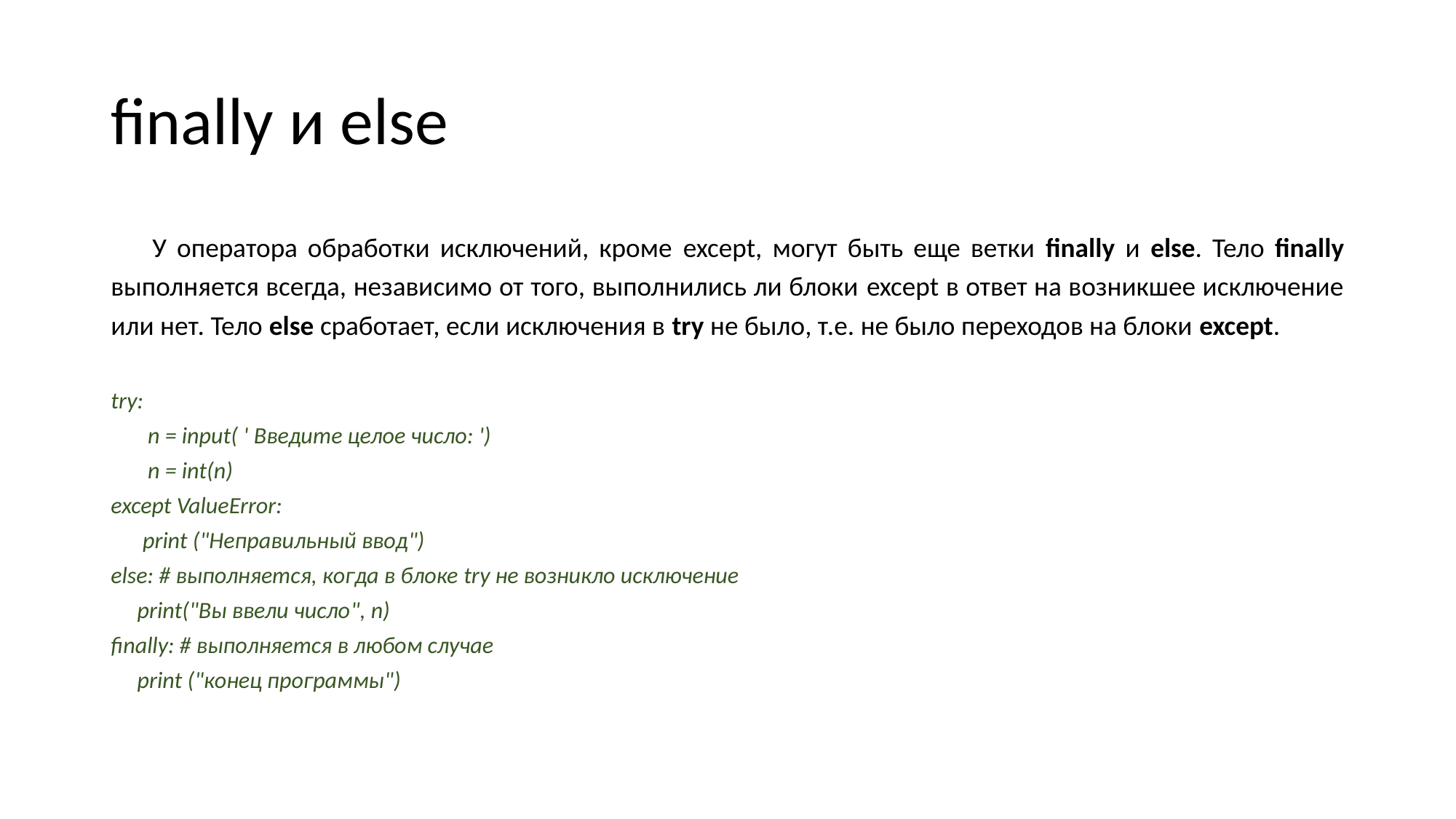

# finally и else
    У оператора обработки исключений, кроме except, могут быть еще ветки finally и else. Тело finally выполняется всегда, независимо от того, выполнились ли блоки except в ответ на возникшее исключение или нет. Тело else сработает, если исключения в try не было, т.е. не было переходов на блоки except.

try:
       n = input( ' Введите целое число: ')
       n = int(n)
except ValueError:
      print ("Неправильный ввод")
else: # выполняется, когда в блоке try не возникло исключение
     print("Вы ввели число", n)
finally: # выполняется в любом случае
     print ("конец программы")